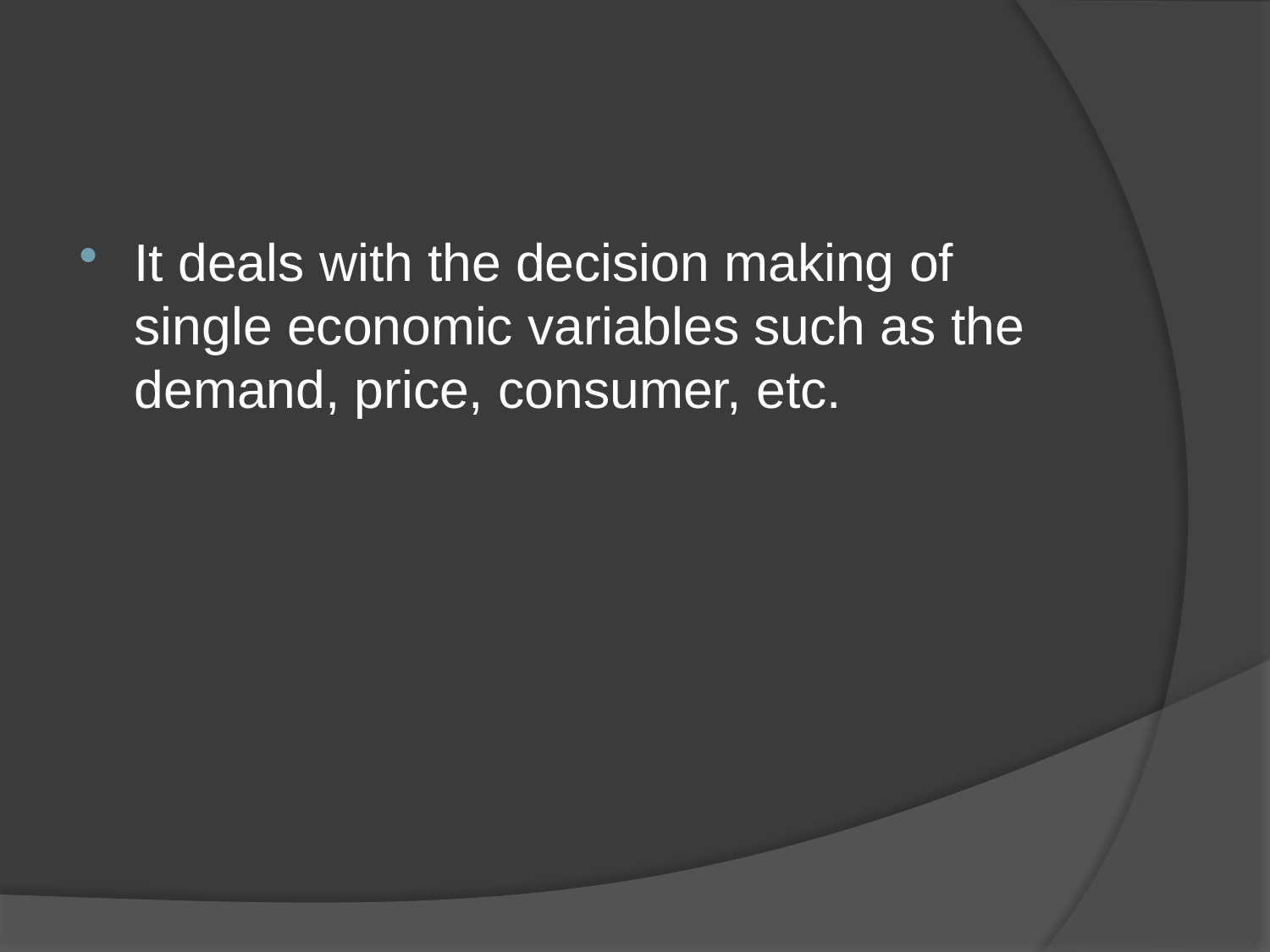

It deals with the decision making of single economic variables such as the demand, price, consumer, etc.